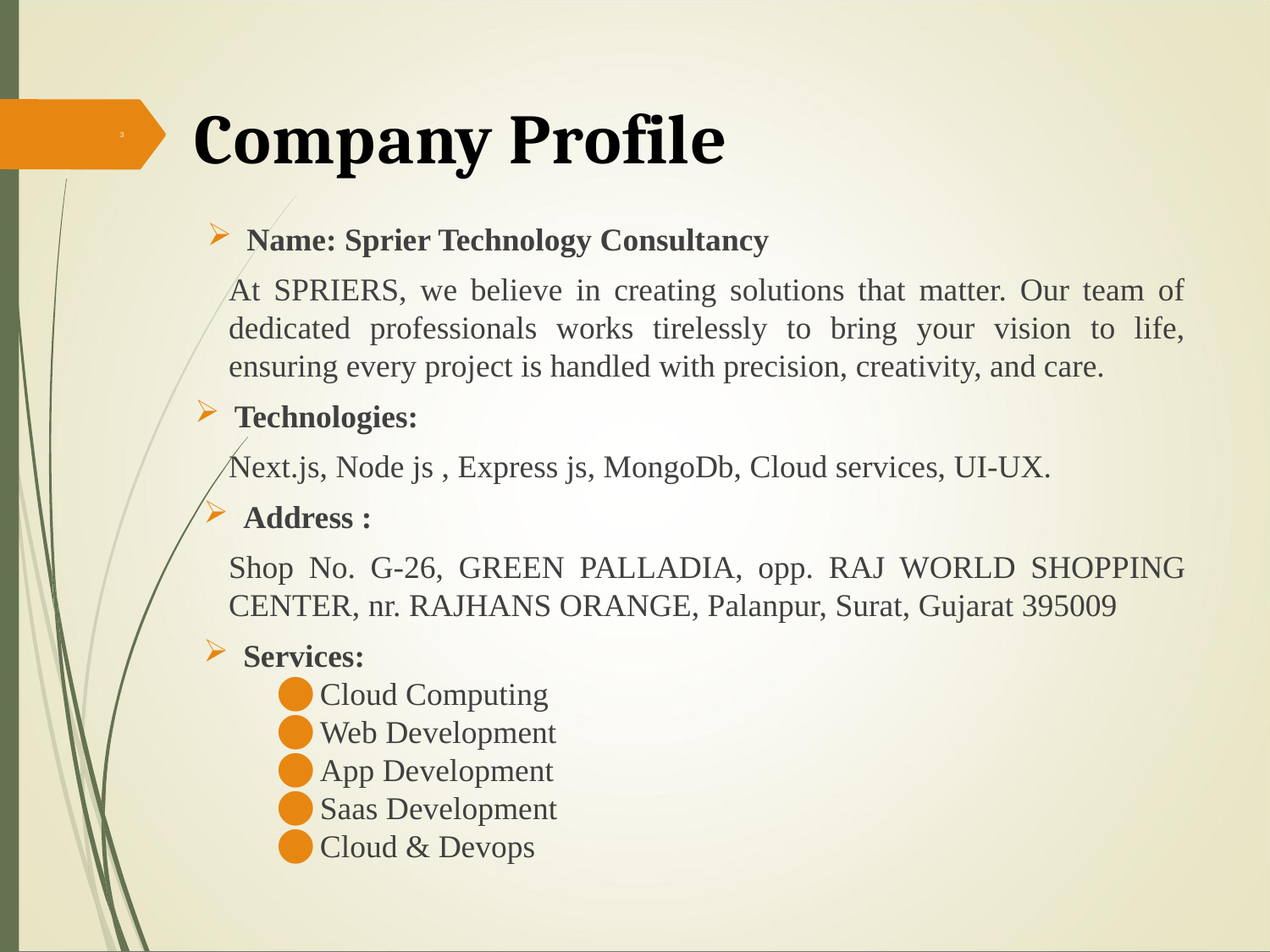

# Company Profile
3
Name: Sprier Technology Consultancy
At SPRIERS, we believe in creating solutions that matter. Our team of dedicated professionals works tirelessly to bring your vision to life, ensuring every project is handled with precision, creativity, and care.
Technologies:
Next.js, Node js , Express js, MongoDb, Cloud services, UI-UX.
Address :
Shop No. G-26, GREEN PALLADIA, opp. RAJ WORLD SHOPPING CENTER, nr. RAJHANS ORANGE, Palanpur, Surat, Gujarat 395009
Services:
Cloud Computing
Web Development
App Development
Saas Development
Cloud & Devops